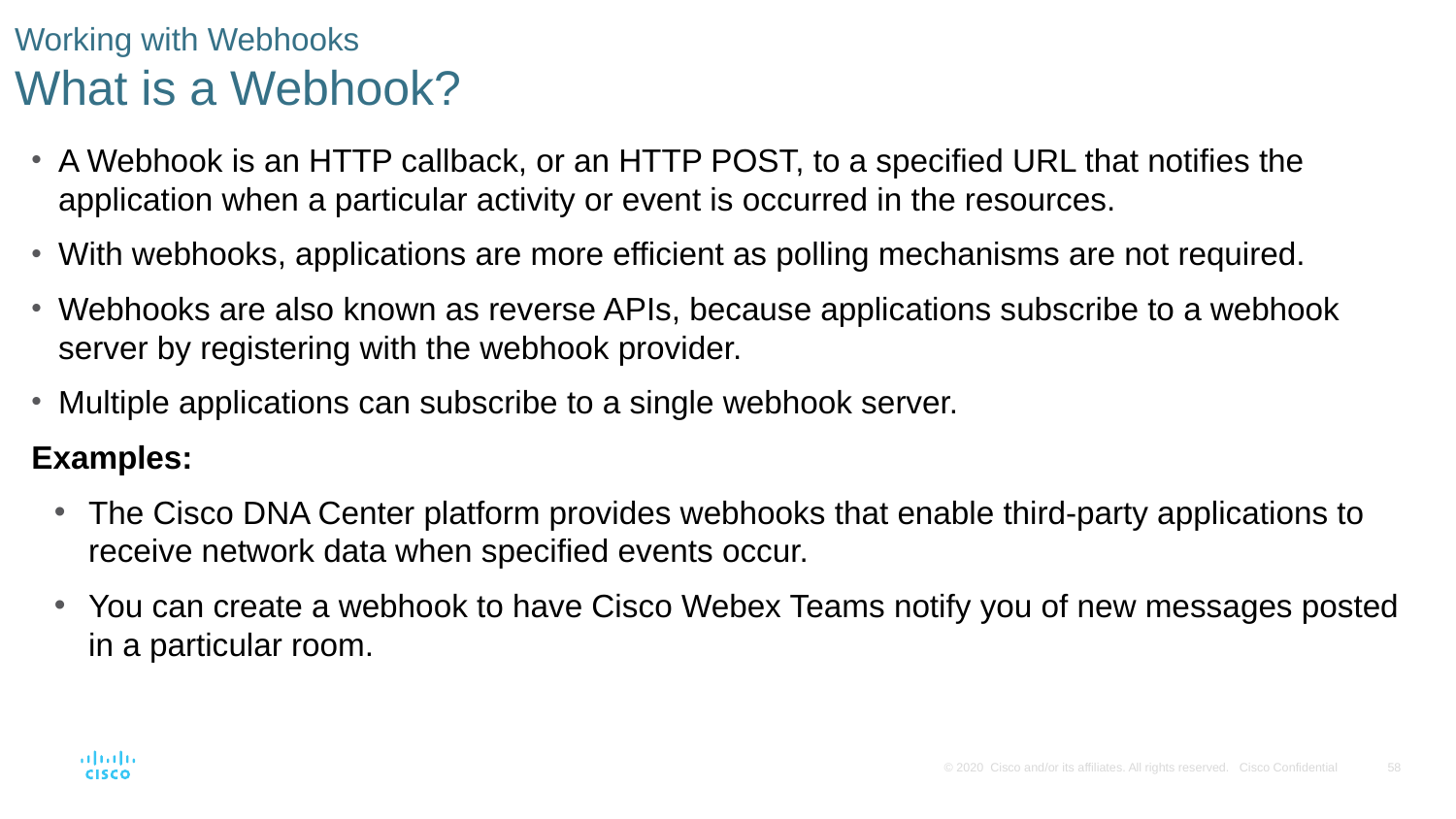

# Working with Webhooks What is a Webhook?
A Webhook is an HTTP callback, or an HTTP POST, to a specified URL that notifies the application when a particular activity or event is occurred in the resources.
With webhooks, applications are more efficient as polling mechanisms are not required.
Webhooks are also known as reverse APIs, because applications subscribe to a webhook server by registering with the webhook provider.
Multiple applications can subscribe to a single webhook server.
Examples:
The Cisco DNA Center platform provides webhooks that enable third-party applications to receive network data when specified events occur.
You can create a webhook to have Cisco Webex Teams notify you of new messages posted in a particular room.